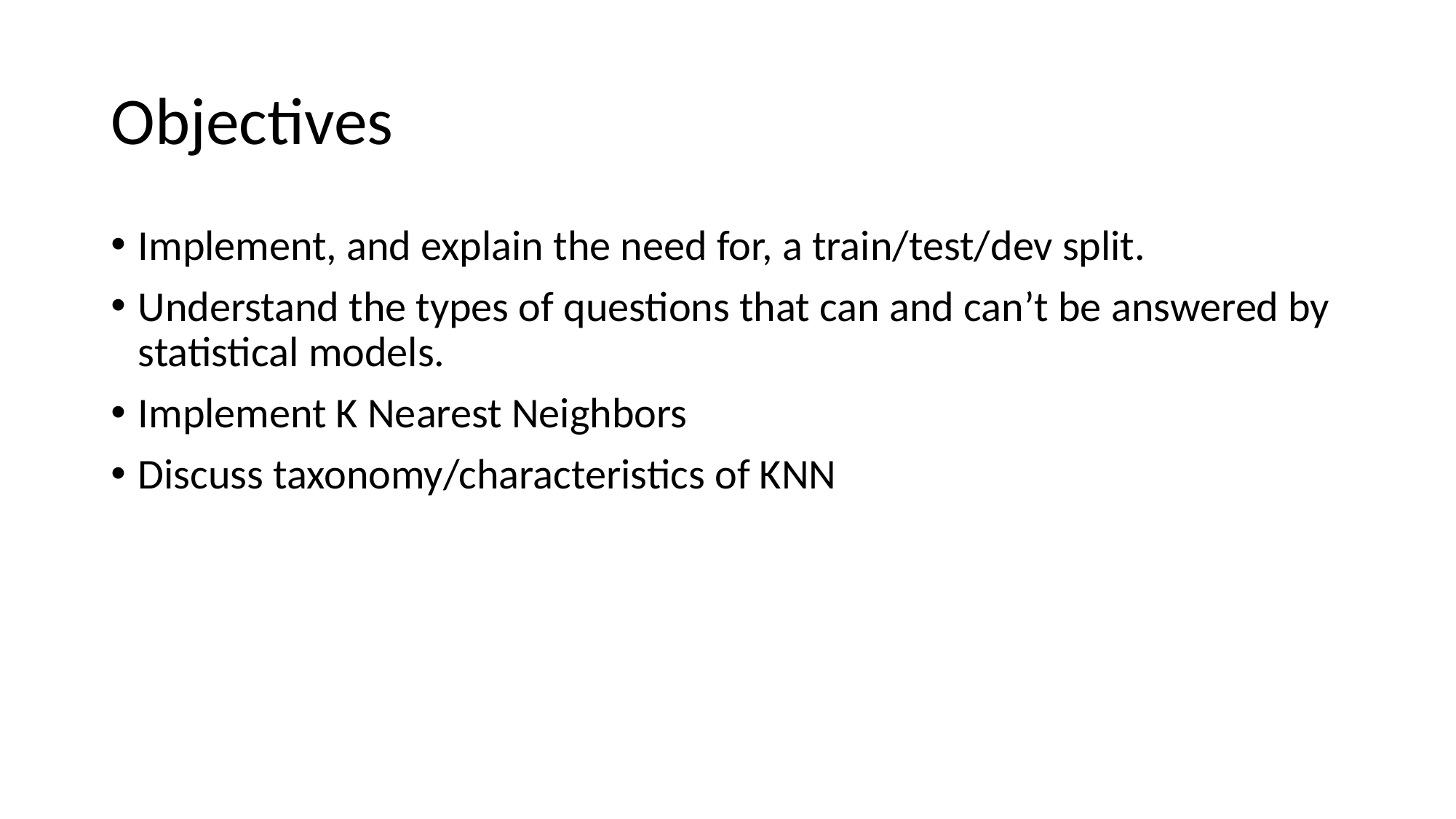

# Objectives
Implement, and explain the need for, a train/test/dev split.
Understand the types of questions that can and can’t be answered by statistical models.
Implement K Nearest Neighbors
Discuss taxonomy/characteristics of KNN